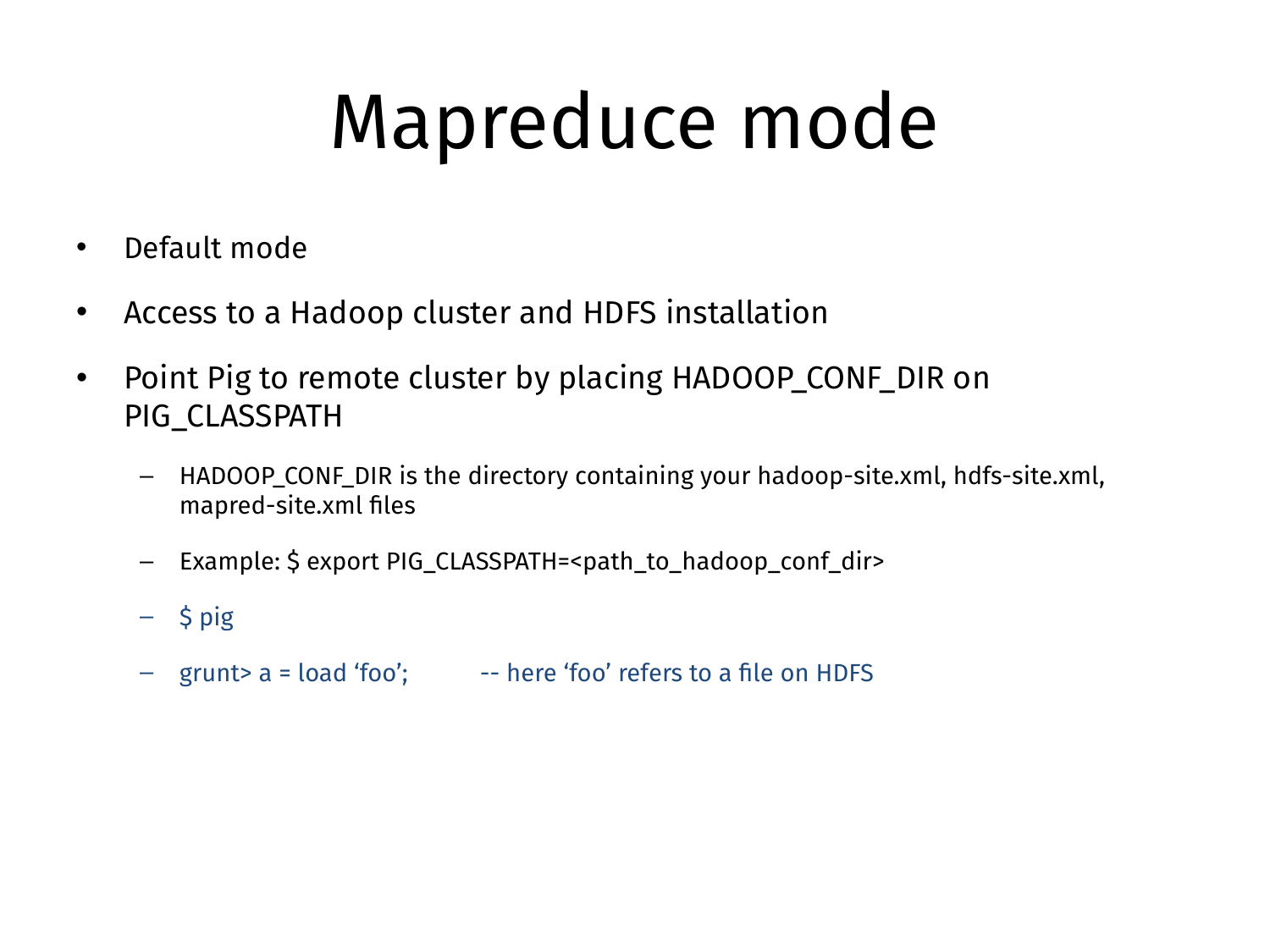

# Mapreduce mode
Default mode
Access to a Hadoop cluster and HDFS installation
Point Pig to remote cluster by placing HADOOP_CONF_DIR on PIG_CLASSPATH
HADOOP_CONF_DIR is the directory containing your hadoop-site.xml, hdfs-site.xml, mapred-site.xml files
Example: $ export PIG_CLASSPATH=<path_to_hadoop_conf_dir>
$ pig
grunt> a = load ‘foo’;           -- here ‘foo’ refers to a file on HDFS